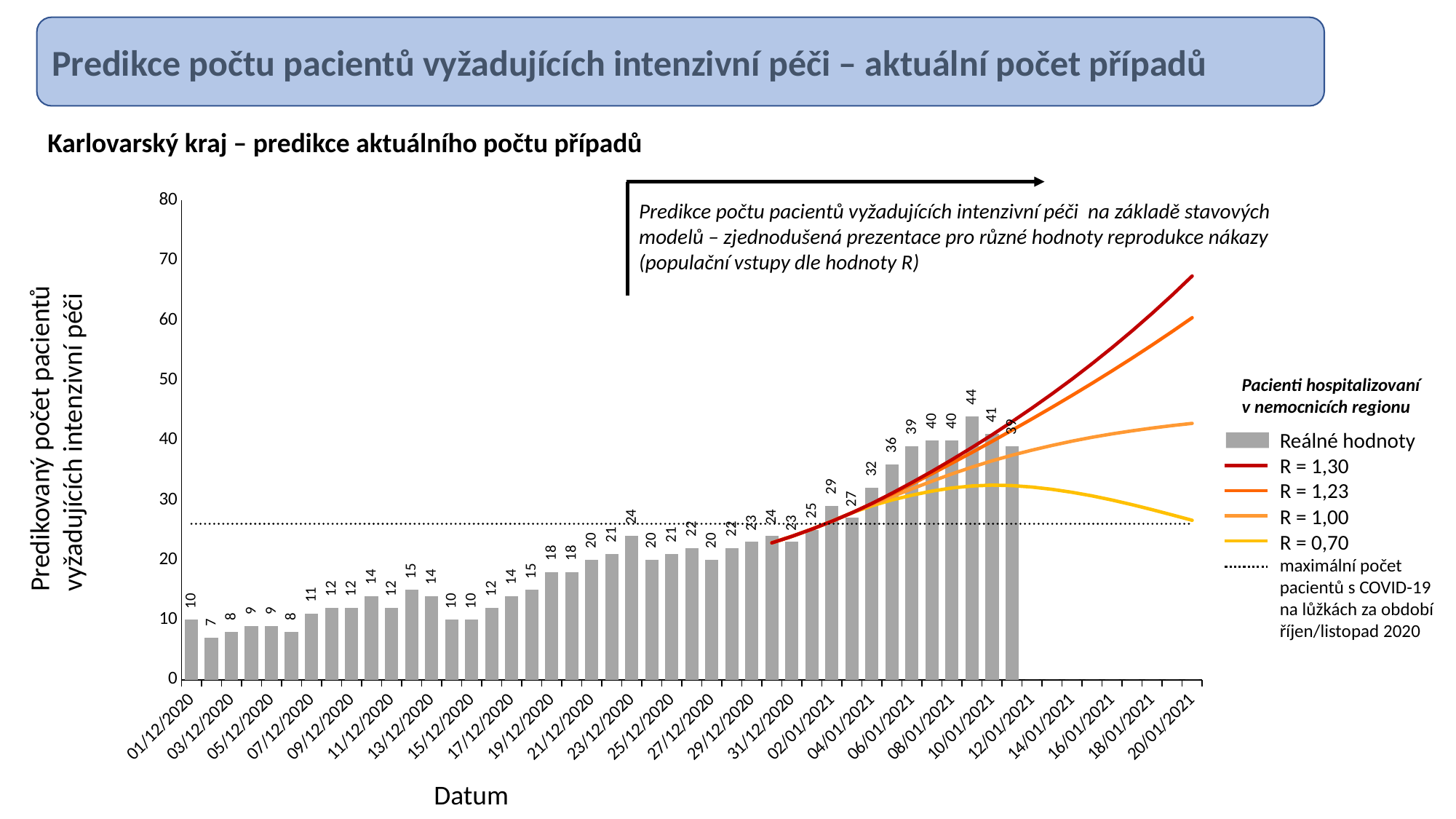

Predikce počtu pacientů vyžadujících intenzivní péči – aktuální počet případů
Karlovarský kraj – predikce aktuálního počtu případů

### Chart

| Category | reálná hodnota | Predikce intenzivní péče  aktuálně na lůžku | Predikce intenzivní péče  aktuálně na lůžku | Predikce intenzivní péče  aktuálně na lůžku | Predikce intenzivní péče  aktuálně na lůžku | Predikce intenzivní péče  aktuálně na lůžku |
|---|---|---|---|---|---|---|
| 44166 | 10.0 | None | None | None | None | 26.0 |
| 44167 | 7.0 | None | None | None | None | 26.0 |
| 44168 | 8.0 | None | None | None | None | 26.0 |
| 44169 | 9.0 | None | None | None | None | 26.0 |
| 44170 | 9.0 | None | None | None | None | 26.0 |
| 44171 | 8.0 | None | None | None | None | 26.0 |
| 44172 | 11.0 | None | None | None | None | 26.0 |
| 44173 | 12.0 | None | None | None | None | 26.0 |
| 44174 | 12.0 | None | None | None | None | 26.0 |
| 44175 | 14.0 | None | None | None | None | 26.0 |
| 44176 | 12.0 | None | None | None | None | 26.0 |
| 44177 | 15.0 | None | None | None | None | 26.0 |
| 44178 | 14.0 | None | None | None | None | 26.0 |
| 44179 | 10.0 | None | None | None | None | 26.0 |
| 44180 | 10.0 | None | None | None | None | 26.0 |
| 44181 | 12.0 | None | None | None | None | 26.0 |
| 44182 | 14.0 | None | None | None | None | 26.0 |
| 44183 | 15.0 | None | None | None | None | 26.0 |
| 44184 | 18.0 | None | None | None | None | 26.0 |
| 44185 | 18.0 | None | None | None | None | 26.0 |
| 44186 | 20.0 | None | None | None | None | 26.0 |
| 44187 | 21.0 | None | None | None | None | 26.0 |
| 44188 | 24.0 | None | None | None | None | 26.0 |
| 44189 | 20.0 | None | None | None | None | 26.0 |
| 44190 | 21.0 | None | None | None | None | 26.0 |
| 44191 | 22.0 | None | None | None | None | 26.0 |
| 44192 | 20.0 | None | None | None | None | 26.0 |
| 44193 | 22.0 | None | None | None | None | 26.0 |
| 44194 | 23.0 | None | None | None | None | 26.0 |
| 44195 | 24.0 | 22.846061519705827 | 22.846061519705827 | 22.846061519705827 | 22.846061519705827 | 26.0 |
| 44196 | 23.0 | 23.92678241783235 | 23.92678241783235 | 23.92678241783235 | 23.92678241783235 | 26.0 |
| 44197 | 25.0 | 25.13573906074336 | 25.13573906074336 | 25.13573906074336 | 25.13573906074336 | 26.0 |
| 44198 | 29.0 | 26.450587650970853 | 26.450587650970853 | 26.450587650970853 | 26.450587650970853 | 26.0 |
| 44199 | 27.0 | 27.857699386270845 | 27.857699386270845 | 27.857699386270845 | 27.857699386270845 | 26.0 |
| 44200 | 32.0 | 29.035957990654516 | 29.23200189112221 | 29.37965316668015 | 29.42793825242343 | 26.0 |
| 44201 | 36.0 | 30.005356266748677 | 30.56459444419364 | 30.986131968427006 | 31.123807177923535 | 26.0 |
| 44202 | 39.0 | 30.81332441354769 | 31.865648767678636 | 32.658925740133114 | 32.91806773295063 | 26.0 |
| 44203 | 40.0 | 31.48491885882118 | 33.136000649883805 | 34.380518001050554 | 34.78709711508745 | 26.0 |
| 44204 | 40.0 | 32.00929036511768 | 34.36076096149036 | 36.152681920945454 | 36.74181470078068 | 26.0 |
| 44205 | 44.0 | 32.34125063703323 | 35.49627662195923 | 37.94935961472995 | 38.76488064331188 | 26.0 |
| 44206 | 41.0 | 32.480121543085964 | 36.54235509776997 | 39.78346886697313 | 40.87586401162017 | 26.0 |
| 44207 | 39.0 | 32.404200023279806 | 37.48046341394768 | 41.64965197653986 | 43.07573616338327 | 26.0 |
| 44208 | 0.0 | 32.1576297023285 | 38.33055089696978 | 43.54579612027999 | 45.35508871440116 | 26.0 |
| 44209 | 0.0 | 31.780489327331928 | 39.11280989741192 | 45.482088828298714 | 47.72283371684742 | 26.0 |
| 44210 | 0.0 | 31.28610678464038 | 39.82548336678037 | 47.457963690957826 | 50.18227310201011 | 26.0 |
| 44211 | 0.0 | 30.689516253074654 | 40.47132517115841 | 49.48489727423331 | 52.75276168797712 | 26.0 |
| 44212 | 0.0 | 29.992020623339215 | 41.040866717740954 | 51.55496719475669 | 55.42983514503412 | 26.0 |
| 44213 | 0.0 | 29.220335182032322 | 41.5521383017273 | 53.68281747057616 | 58.22895067023066 | 26.0 |
| 44214 | 0.0 | 28.38732083636123 | 42.009269908667875 | 55.86791676242727 | 61.15018594048 | 26.0 |
| 44215 | 0.0 | 27.51299961497636 | 42.42147943920885 | 58.11416202185423 | 64.19850103408305 | 26.0 |
| 44216 | 0.0 | 26.609722903755078 | 42.79139679574207 | 60.42473945866742 | 67.38169645853826 | 26.0 |
|  | None | None | None | None | None | None |
|  | None | None | None | None | None | None |
|  | None | None | None | None | None | None |
|  | None | None | None | None | None | None |
|  | None | None | None | None | None | None |
|  | None | None | None | None | None | None |
|  | None | None | None | None | None | None |
|  | None | None | None | None | None | None |
|  | None | None | None | None | None | None |
|  | None | None | None | None | None | None |
Predikce počtu pacientů vyžadujících intenzivní péči  na základě stavových modelů – zjednodušená prezentace pro různé hodnoty reprodukce nákazy
(populační vstupy dle hodnoty R)
Pacienti hospitalizovaní v nemocnicích regionu
Predikovaný počet pacientů
vyžadujících intenzivní péči
Reálné hodnoty
R = 1,30
R = 1,23
R = 1,00
R = 0,70
maximální počet pacientů s COVID-19 na lůžkách za období říjen/listopad 2020

Datum